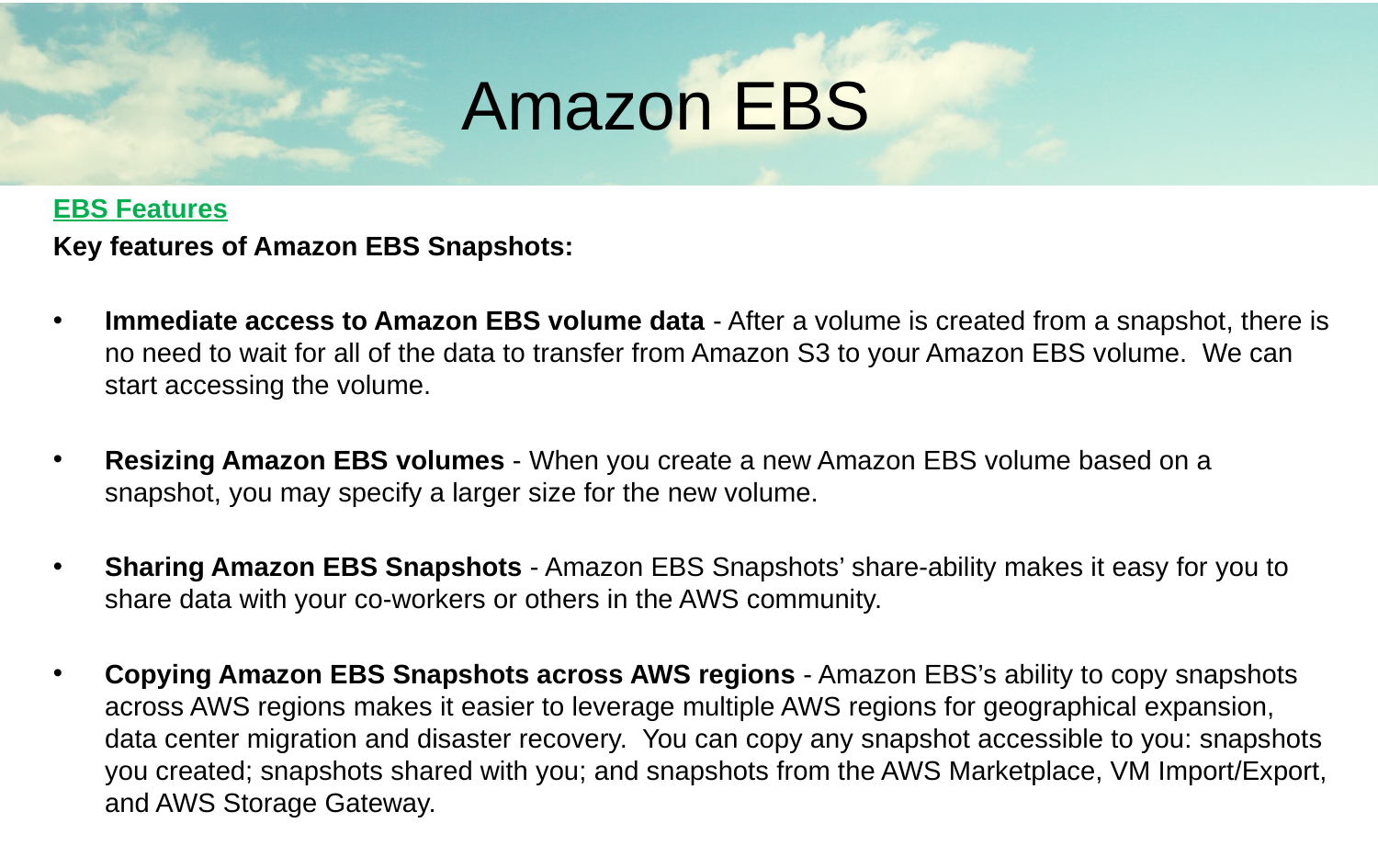

Amazon EBS
EBS Features
Key features of Amazon EBS Snapshots:

Immediate access to Amazon EBS volume data - After a volume is created from a snapshot, there is no need to wait for all of the data to transfer from Amazon S3 to your Amazon EBS volume.  We can start accessing the volume.

Resizing Amazon EBS volumes - When you create a new Amazon EBS volume based on a snapshot, you may specify a larger size for the new volume.

Sharing Amazon EBS Snapshots - Amazon EBS Snapshots’ share-ability makes it easy for you to share data with your co-workers or others in the AWS community.

Copying Amazon EBS Snapshots across AWS regions - Amazon EBS’s ability to copy snapshots across AWS regions makes it easier to leverage multiple AWS regions for geographical expansion, data center migration and disaster recovery.  You can copy any snapshot accessible to you: snapshots you created; snapshots shared with you; and snapshots from the AWS Marketplace, VM Import/Export, and AWS Storage Gateway.

#